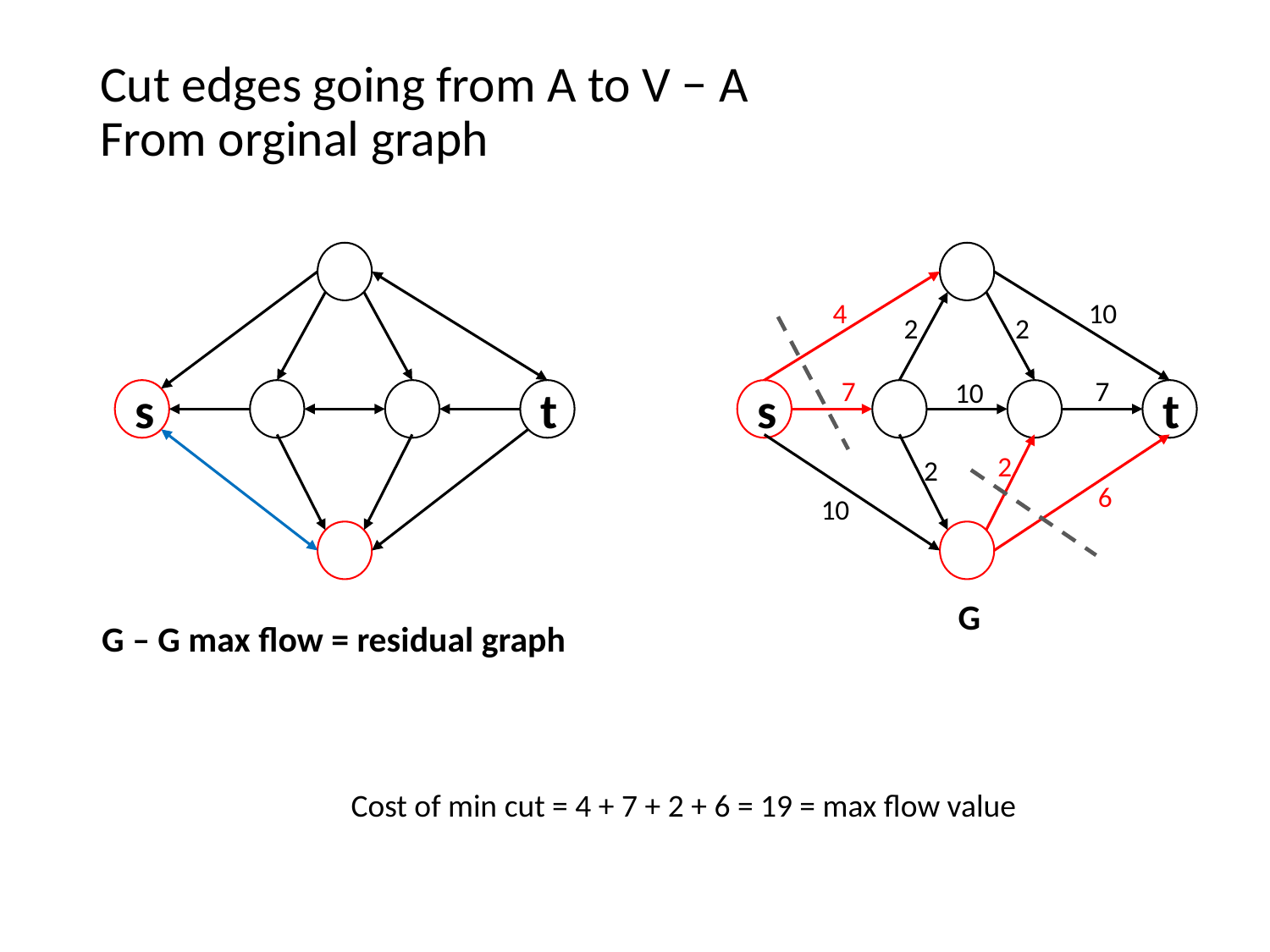

# Cut edges going from A to V − A From orginal graph

4
10
2
2
7
7
10
s

t
s

t
2
2
6
10

G
G – G max flow = residual graph
Cost of min cut = 4 + 7 + 2 + 6 = 19 = max flow value